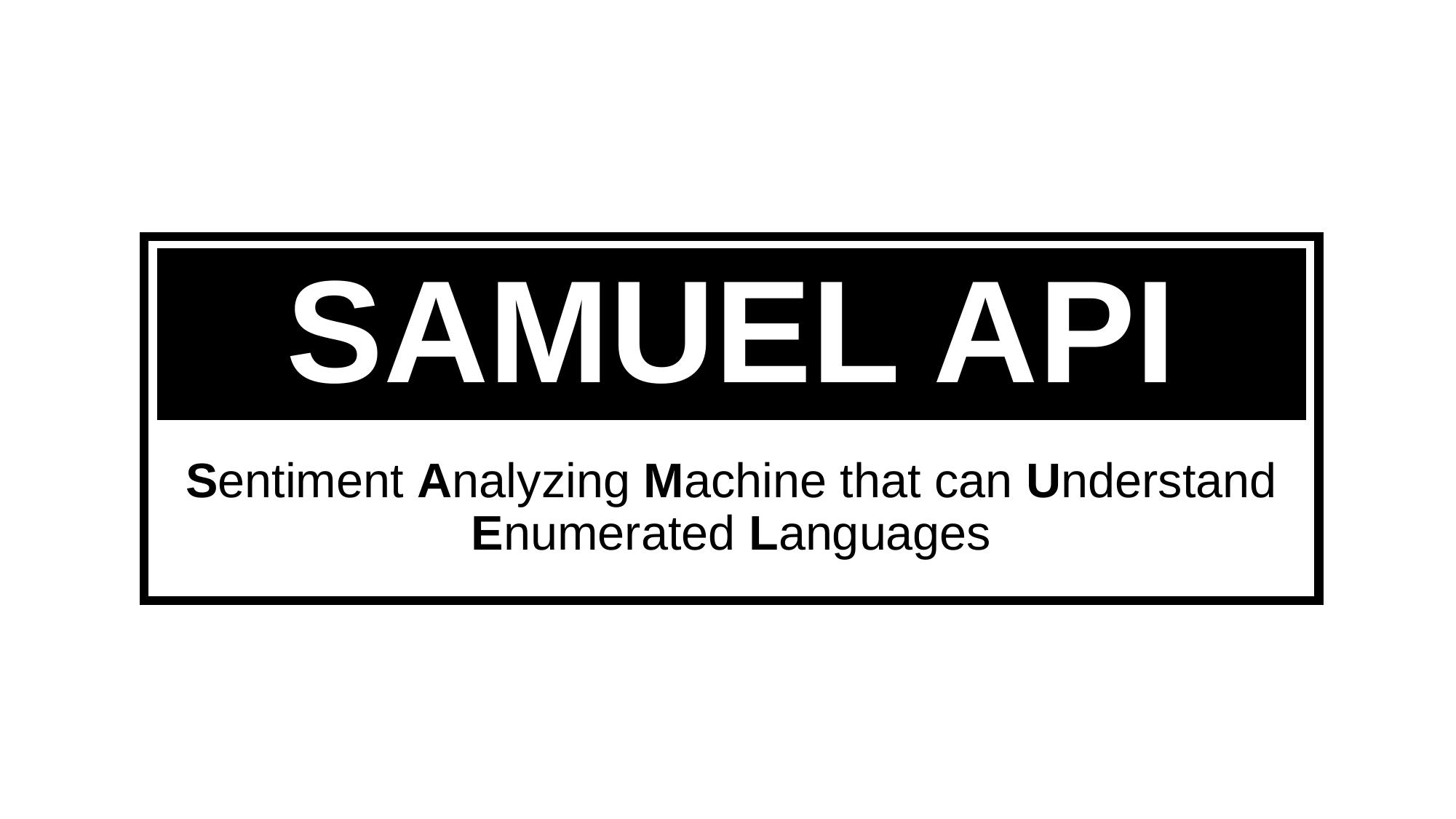

# SAMUEL API
Sentiment Analyzing Machine that can Understand Enumerated Languages